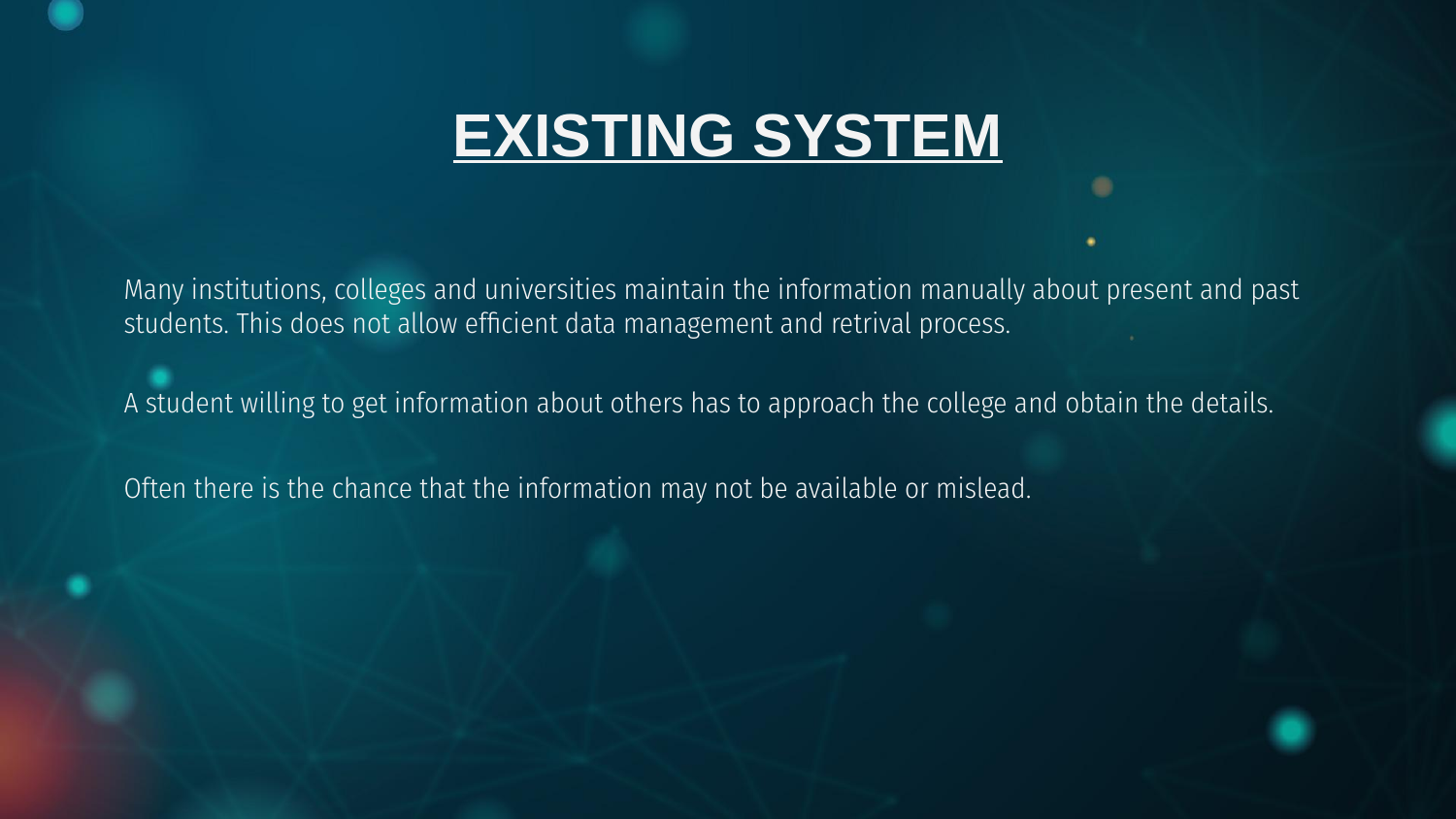

EXISTING SYSTEM
Many institutions, colleges and universities maintain the information manually about present and past students. This does not allow efficient data management and retrival process.
A student willing to get information about others has to approach the college and obtain the details.
Often there is the chance that the information may not be available or mislead.